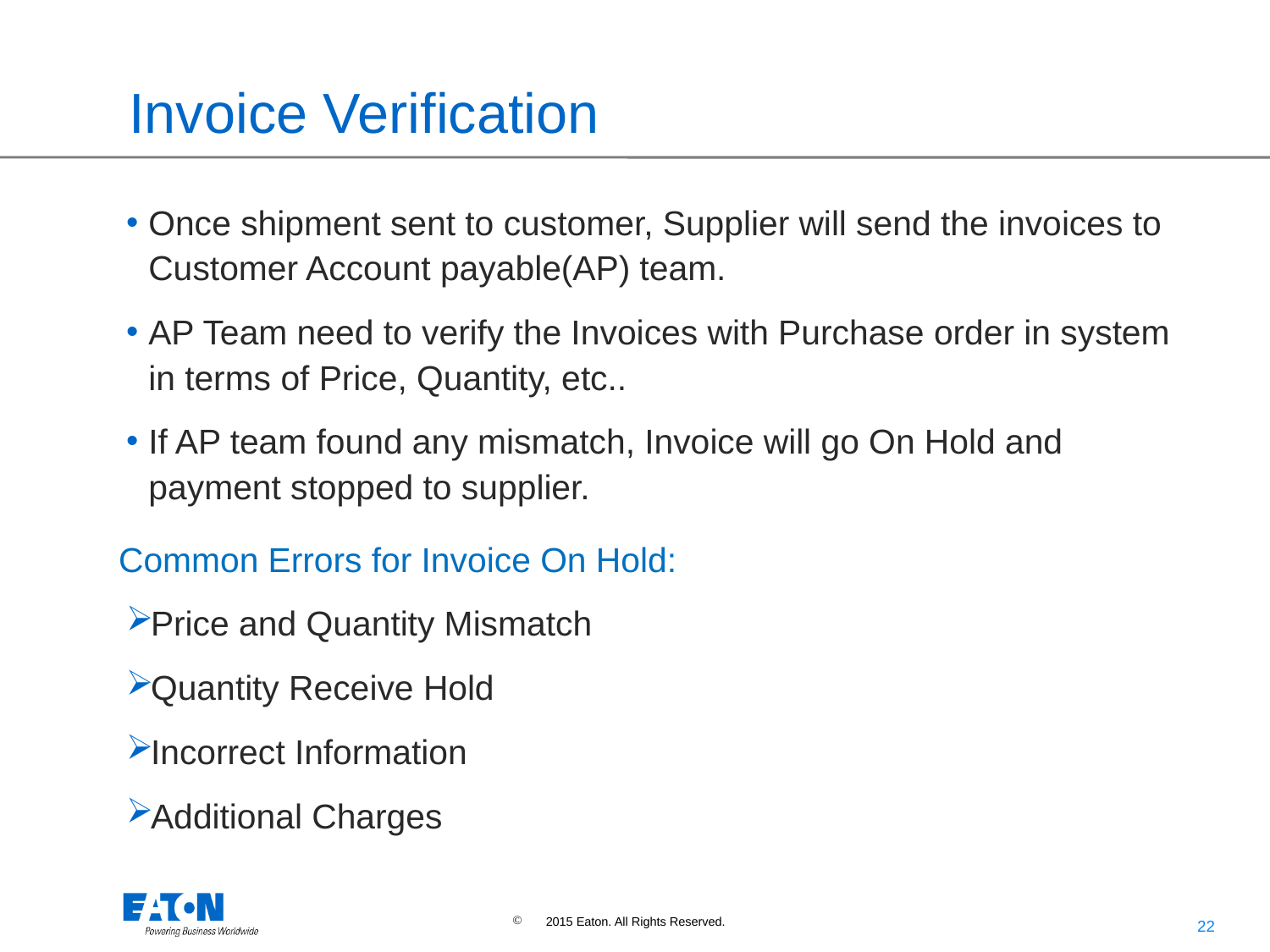

# Invoice Verification
Once shipment sent to customer, Supplier will send the invoices to Customer Account payable(AP) team.
AP Team need to verify the Invoices with Purchase order in system in terms of Price, Quantity, etc..
If AP team found any mismatch, Invoice will go On Hold and payment stopped to supplier.
Common Errors for Invoice On Hold:
Price and Quantity Mismatch
Quantity Receive Hold
Incorrect Information
Additional Charges